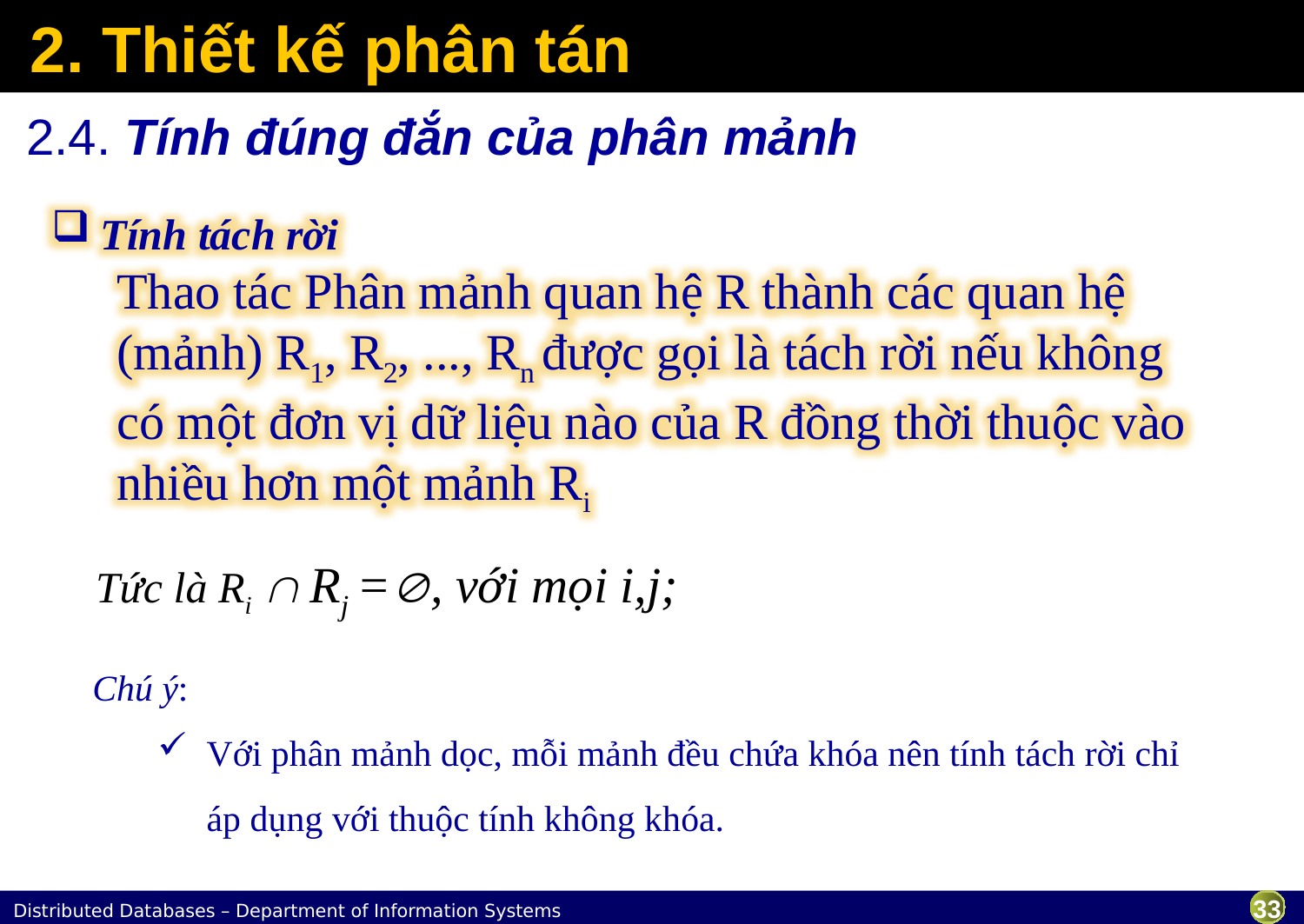

# 2. Thiết kế phân tán
2.4. Tính đúng đắn của phân mảnh
Tính tách rời
Thao tác Phân mảnh quan hệ R thành các quan hệ (mảnh) R1, R2, ..., Rn được gọi là tách rời nếu không có một đơn vị dữ liệu nào của R đồng thời thuộc vào nhiều hơn một mảnh Ri
Tức là Ri  ∩ Rj =∅, với mọi i,j;
Chú ý:
Với phân mảnh dọc, mỗi mảnh đều chứa khóa nên tính tách rời chỉ áp dụng với thuộc tính không khóa.